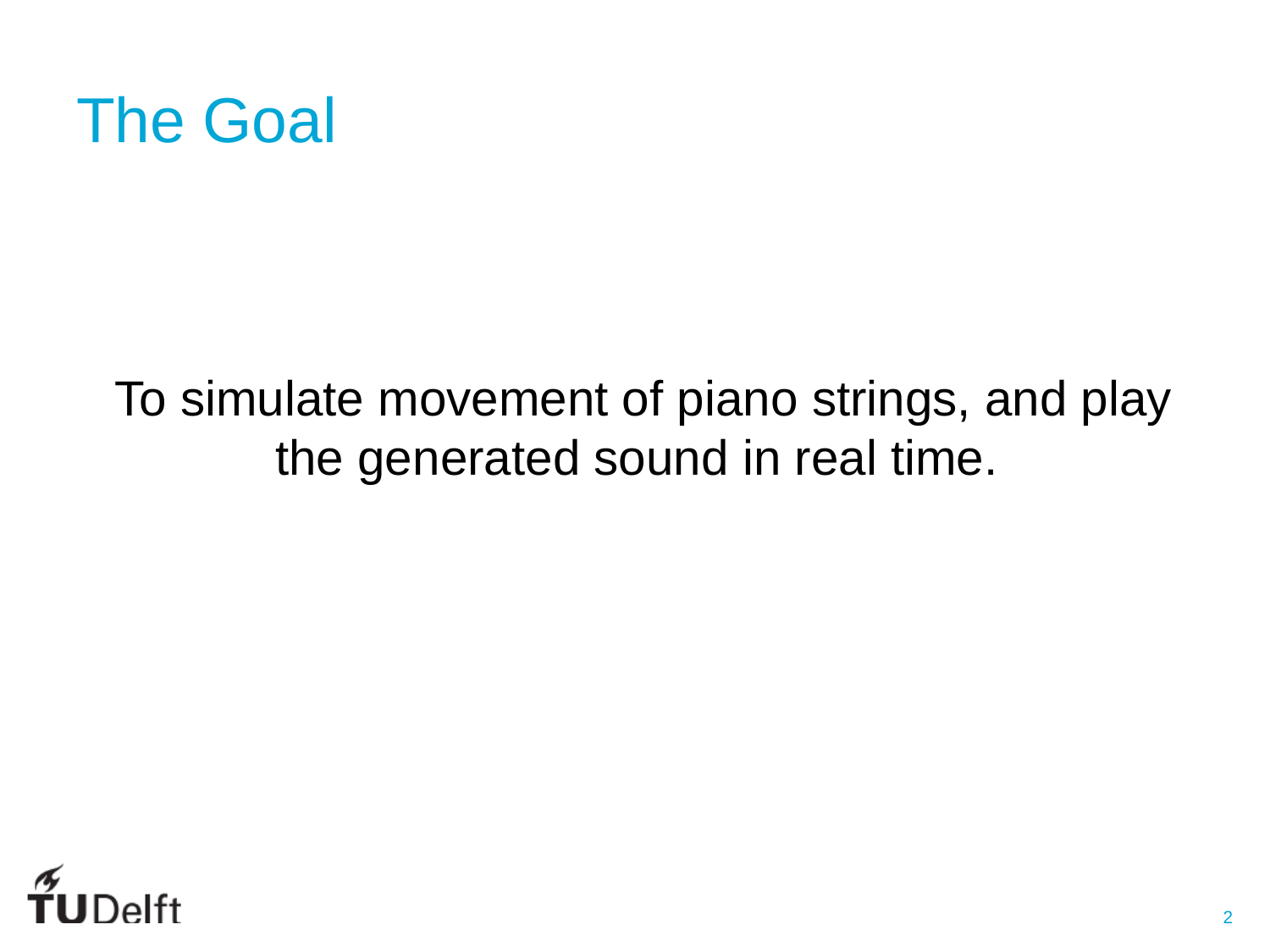

# The Goal

To simulate movement of piano strings, and play the generated sound in real time.